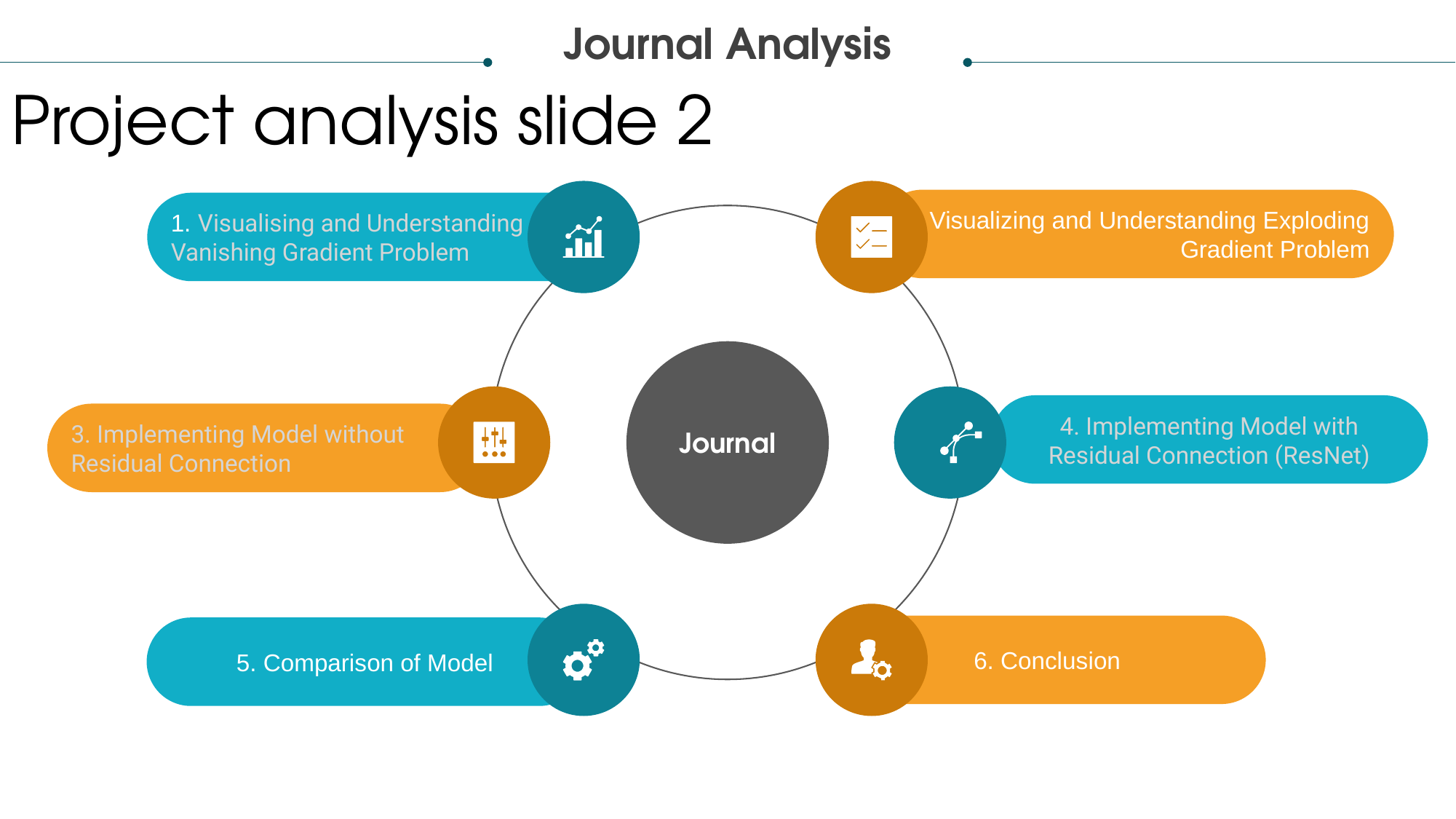

Journal Analysis
Project analysis slide 2

2. Visualizing and Understanding Exploding Gradient Problem
1. Visualising and Understanding Vanishing Gradient Problem

Journal

4. Implementing Model with Residual Connection (ResNet)
3. Implementing Model without Residual Connection

6. Conclusion
5. Comparison of Model